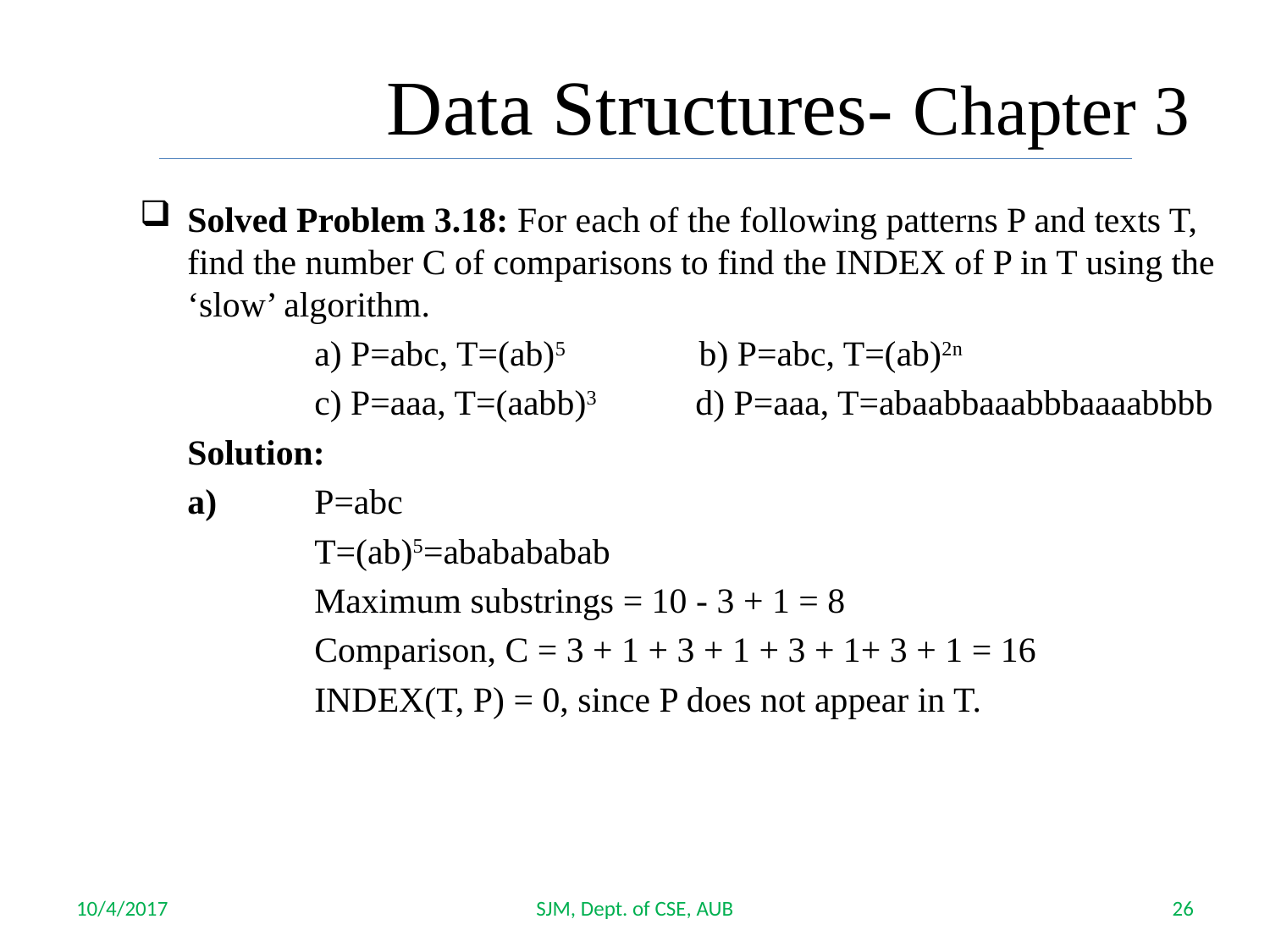

Data Structures- Chapter 3
Solved Problem 3.18: For each of the following patterns P and texts T, find the number C of comparisons to find the INDEX of P in T using the ‘slow’ algorithm.
		a) P=abc, T=(ab)5               b) P=abc, T=(ab)2n
		c) P=aaa, T=(aabb)3  	d) P=aaa, T=abaabbaaabbbaaaabbbb
	Solution:
	a)	P=abc
		T=(ab)5=ababababab
		Maximum substrings = 10 - 3 + 1 = 8
		Comparison, C = 3 + 1 + 3 + 1 + 3 + 1+ 3 + 1 = 16
		INDEX(T, P) = 0, since P does not appear in T.

10/4/2017
SJM, Dept. of CSE, AUB
26